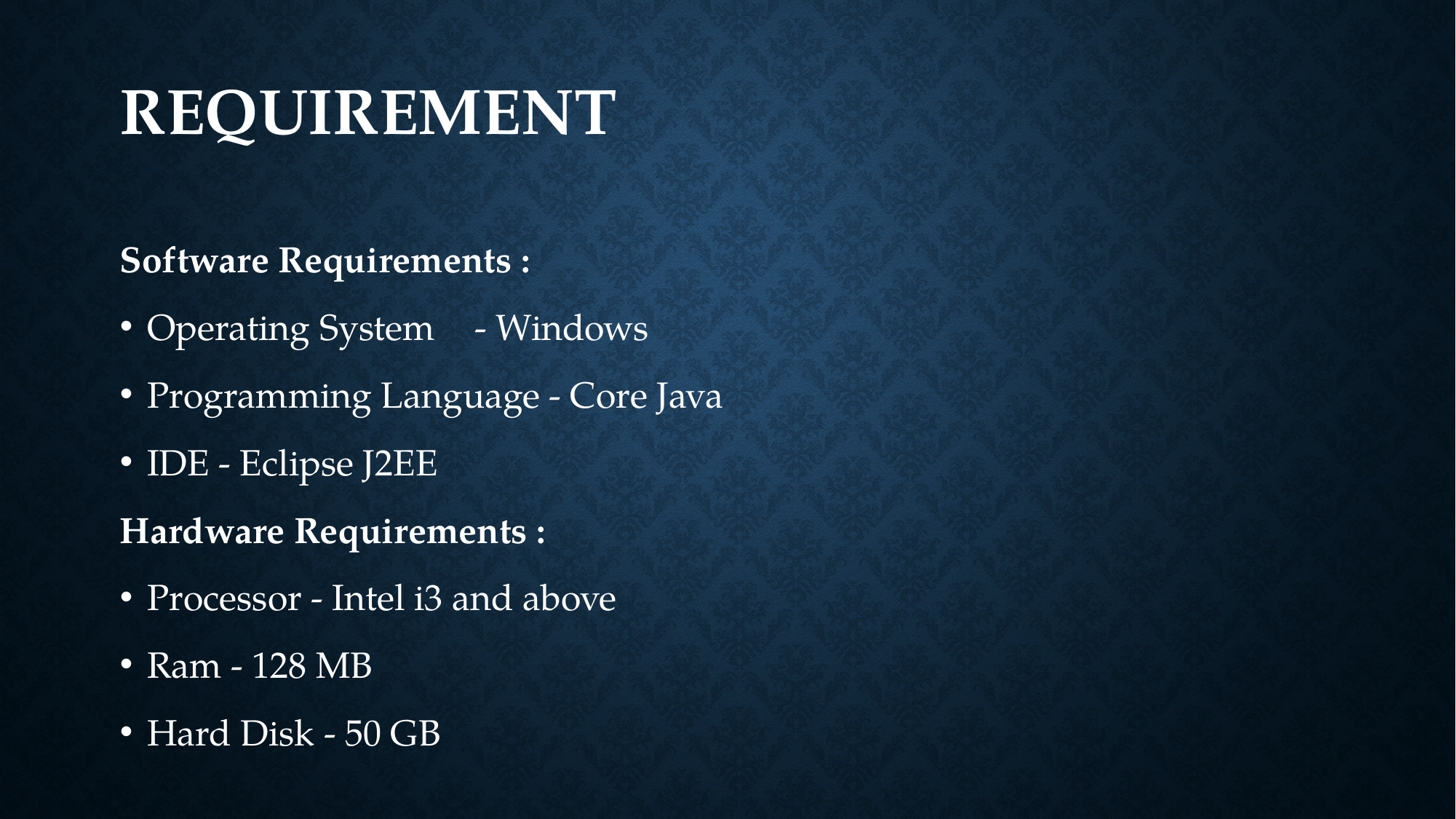

# Requirement
Software Requirements :
Operating System	- Windows
Programming Language - Core Java
IDE - Eclipse J2EE
Hardware Requirements :
Processor - Intel i3 and above
Ram - 128 MB
Hard Disk - 50 GB